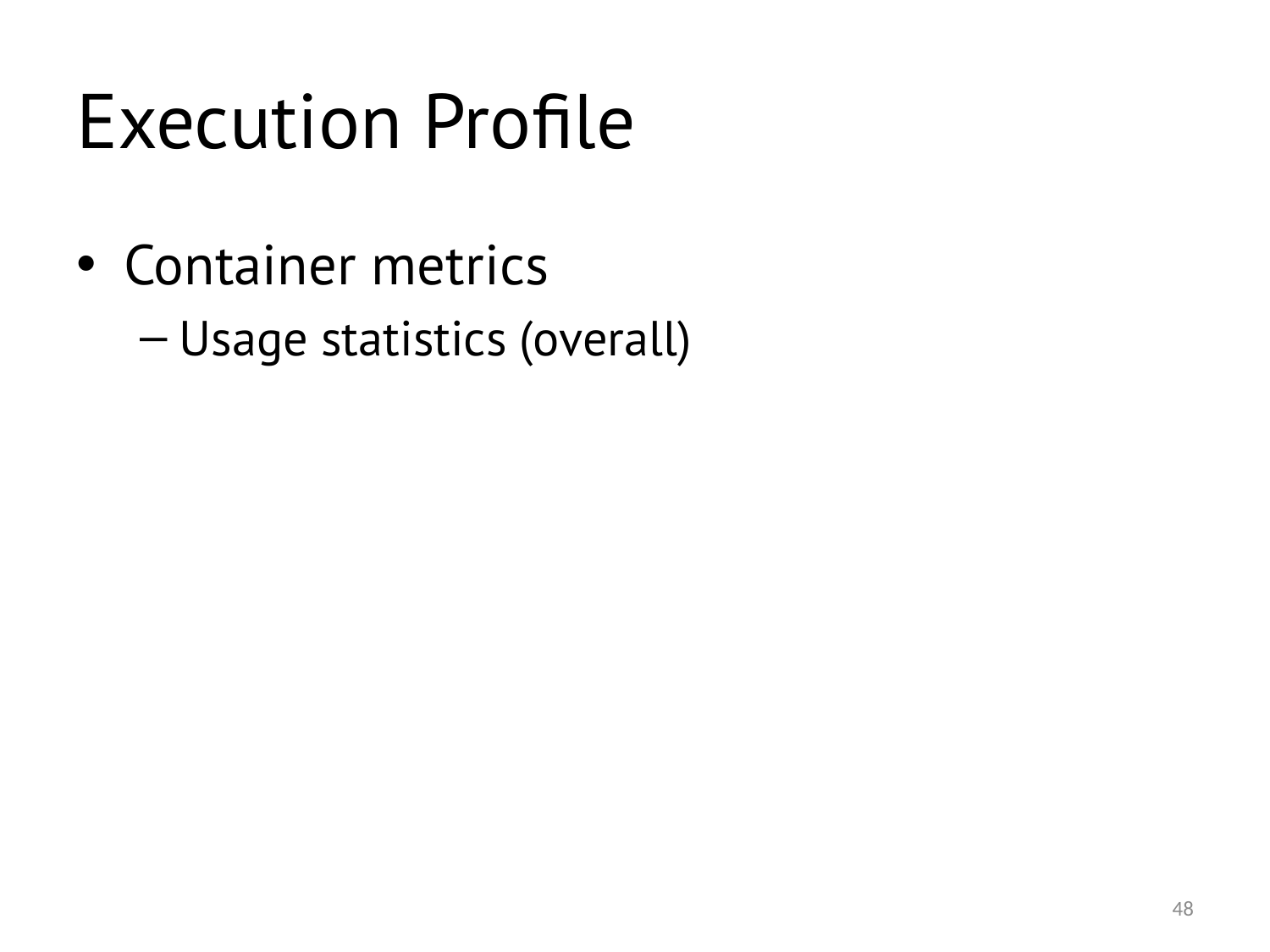

# Execution Profile
Container metrics
Usage statistics (overall)
48